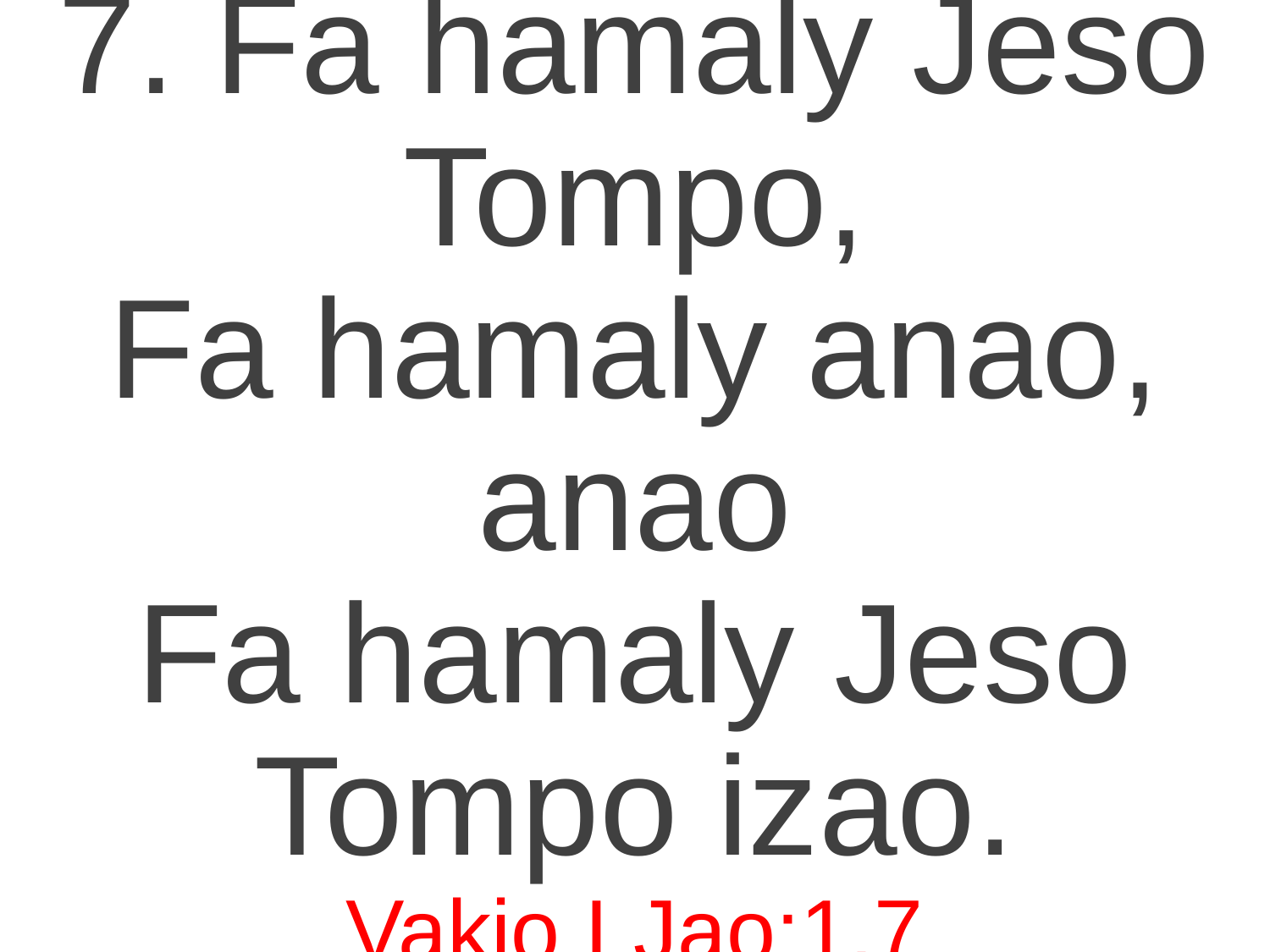

7. Fa hamaly Jeso Tompo,
Fa hamaly anao, anao
Fa hamaly Jeso Tompo izao.
Vakio I Jao:1.7